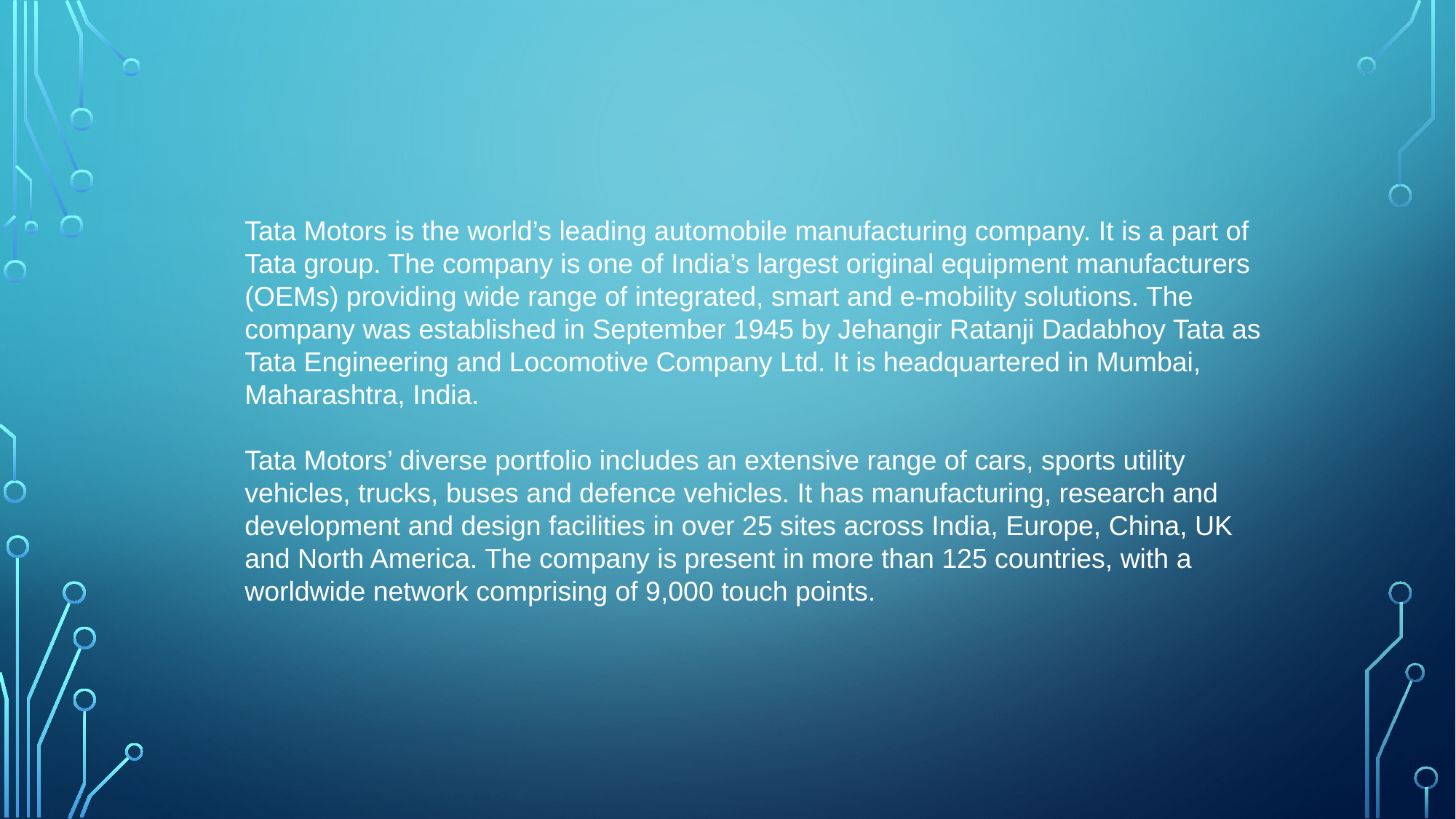

Tata Motors is the world’s leading automobile manufacturing company. It is a part of Tata group. The company is one of India’s largest original equipment manufacturers (OEMs) providing wide range of integrated, smart and e-mobility solutions. The company was established in September 1945 by Jehangir Ratanji Dadabhoy Tata as Tata Engineering and Locomotive Company Ltd. It is headquartered in Mumbai, Maharashtra, India.

Tata Motors’ diverse portfolio includes an extensive range of cars, sports utility vehicles, trucks, buses and defence vehicles. It has manufacturing, research and development and design facilities in over 25 sites across India, Europe, China, UK and North America. The company is present in more than 125 countries, with a worldwide network comprising of 9,000 touch points.